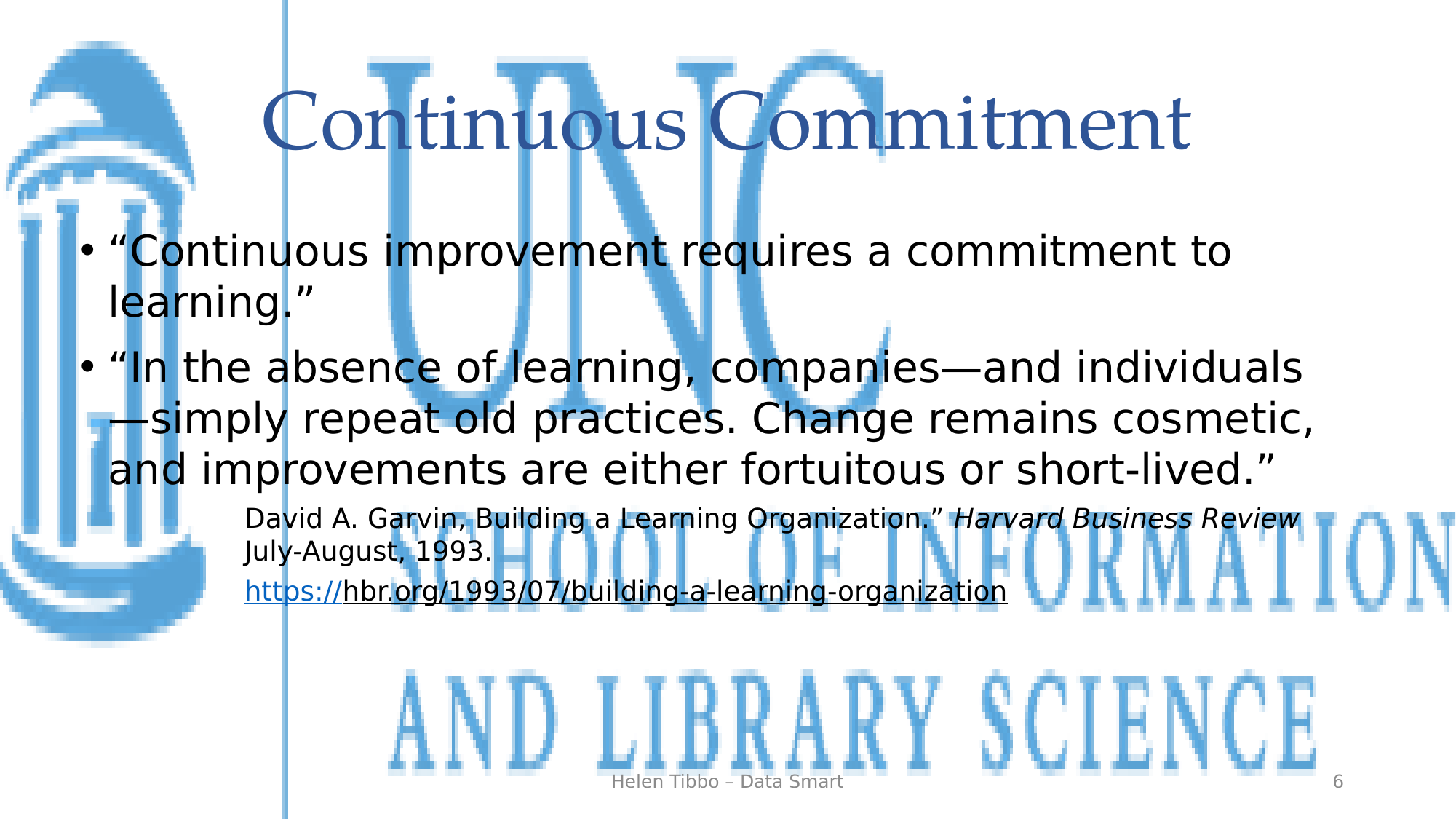

# Continuous Commitment
“Continuous improvement requires a commitment to learning.”
“In the absence of learning, companies—and individuals—simply repeat old practices. Change remains cosmetic, and improvements are either fortuitous or short-lived.”
David A. Garvin, Building a Learning Organization.” Harvard Business Review July-August, 1993.
https://hbr.org/1993/07/building-a-learning-organization
Helen Tibbo – Data Smart
6